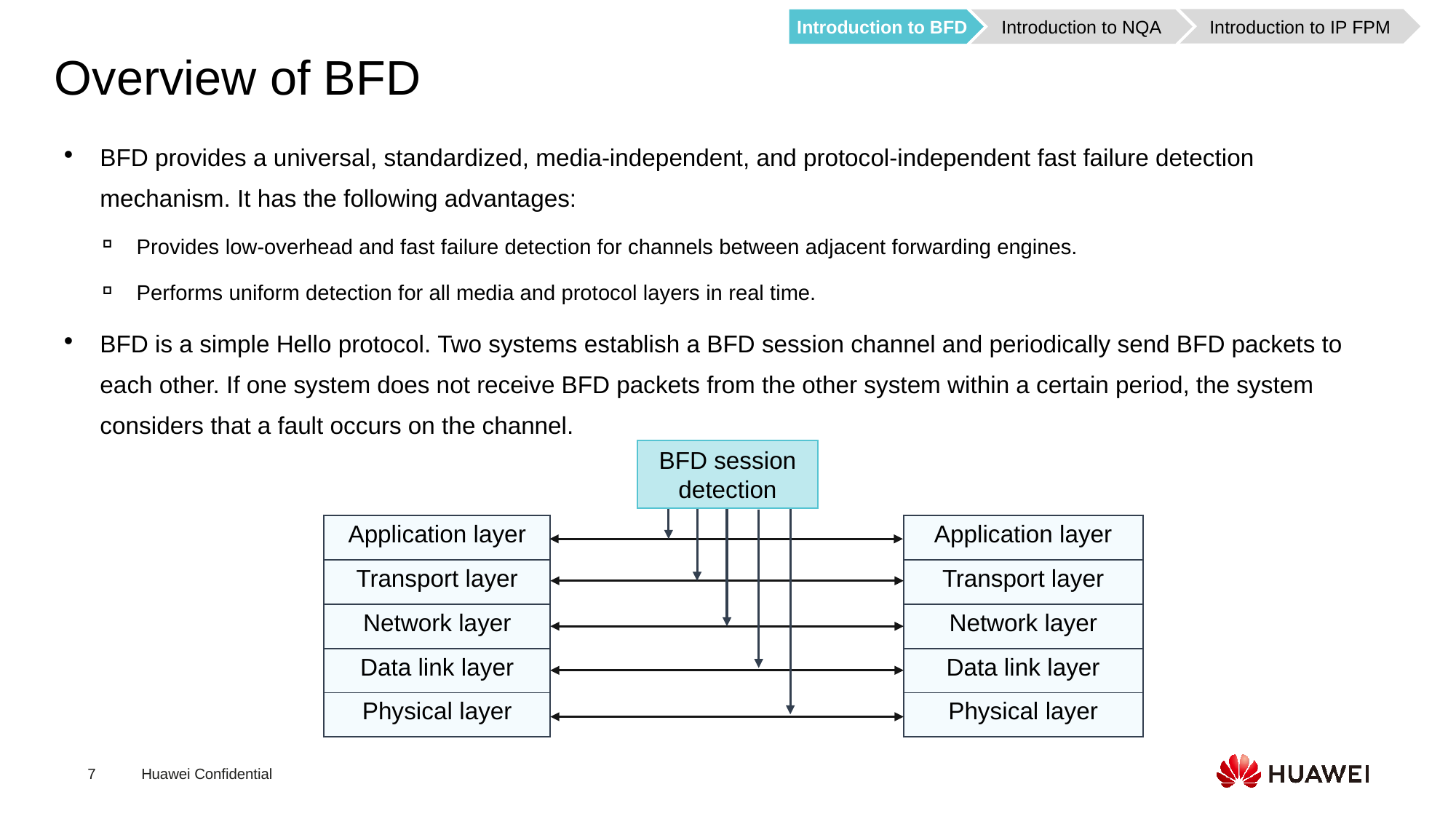

Introduction to IP FPM
Introduction to BFD
Introduction to NQA
# Overview of BFD
BFD provides a universal, standardized, media-independent, and protocol-independent fast failure detection mechanism. It has the following advantages:
Provides low-overhead and fast failure detection for channels between adjacent forwarding engines.
Performs uniform detection for all media and protocol layers in real time.
BFD is a simple Hello protocol. Two systems establish a BFD session channel and periodically send BFD packets to each other. If one system does not receive BFD packets from the other system within a certain period, the system considers that a fault occurs on the channel.

BFD session detection
| Application layer |
| --- |
| Transport layer |
| Network layer |
| Data link layer |
| Physical layer |
| Application layer |
| --- |
| Transport layer |
| Network layer |
| Data link layer |
| Physical layer |